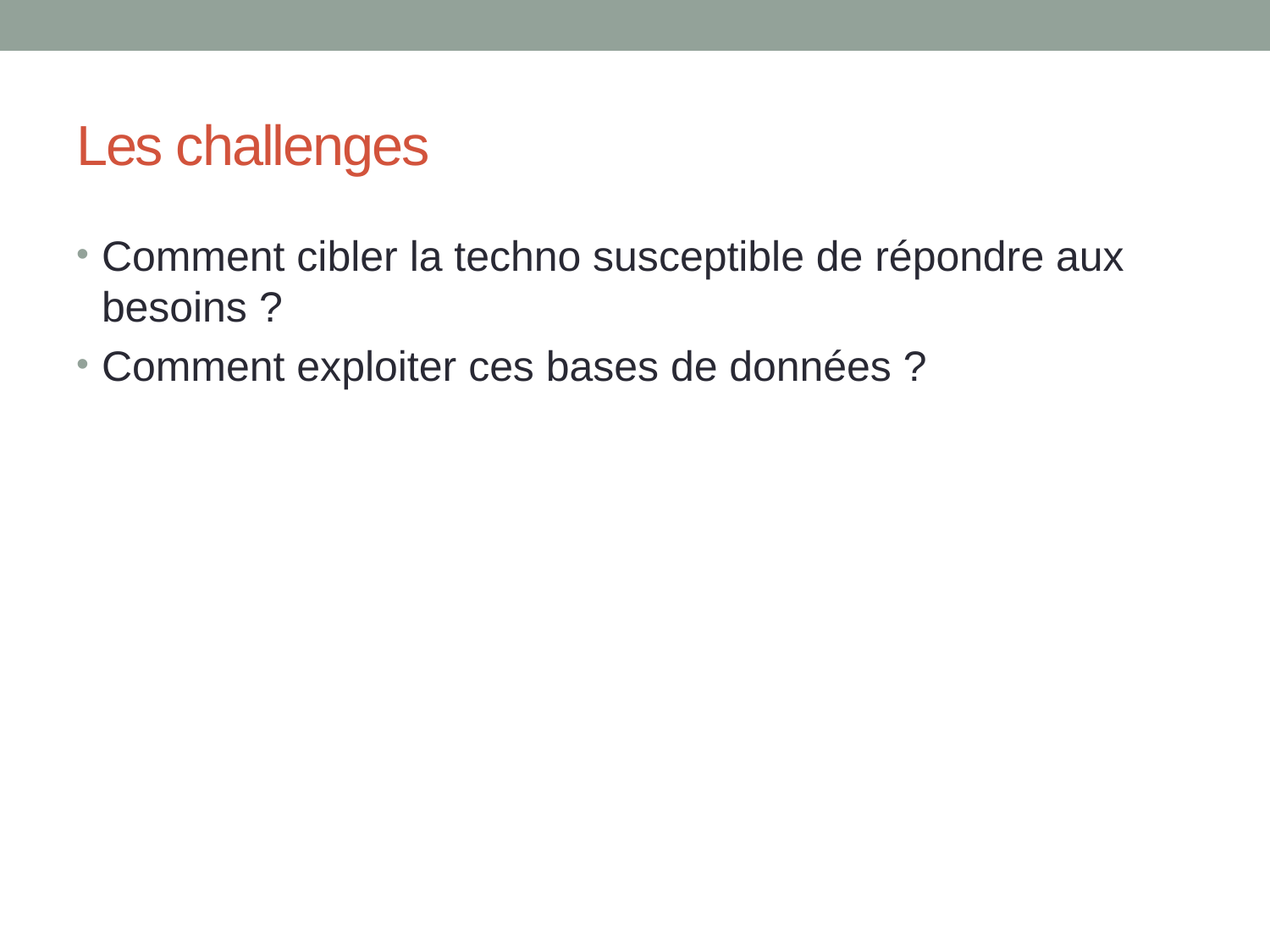

# Les challenges
Comment cibler la techno susceptible de répondre aux besoins ?
Comment exploiter ces bases de données ?